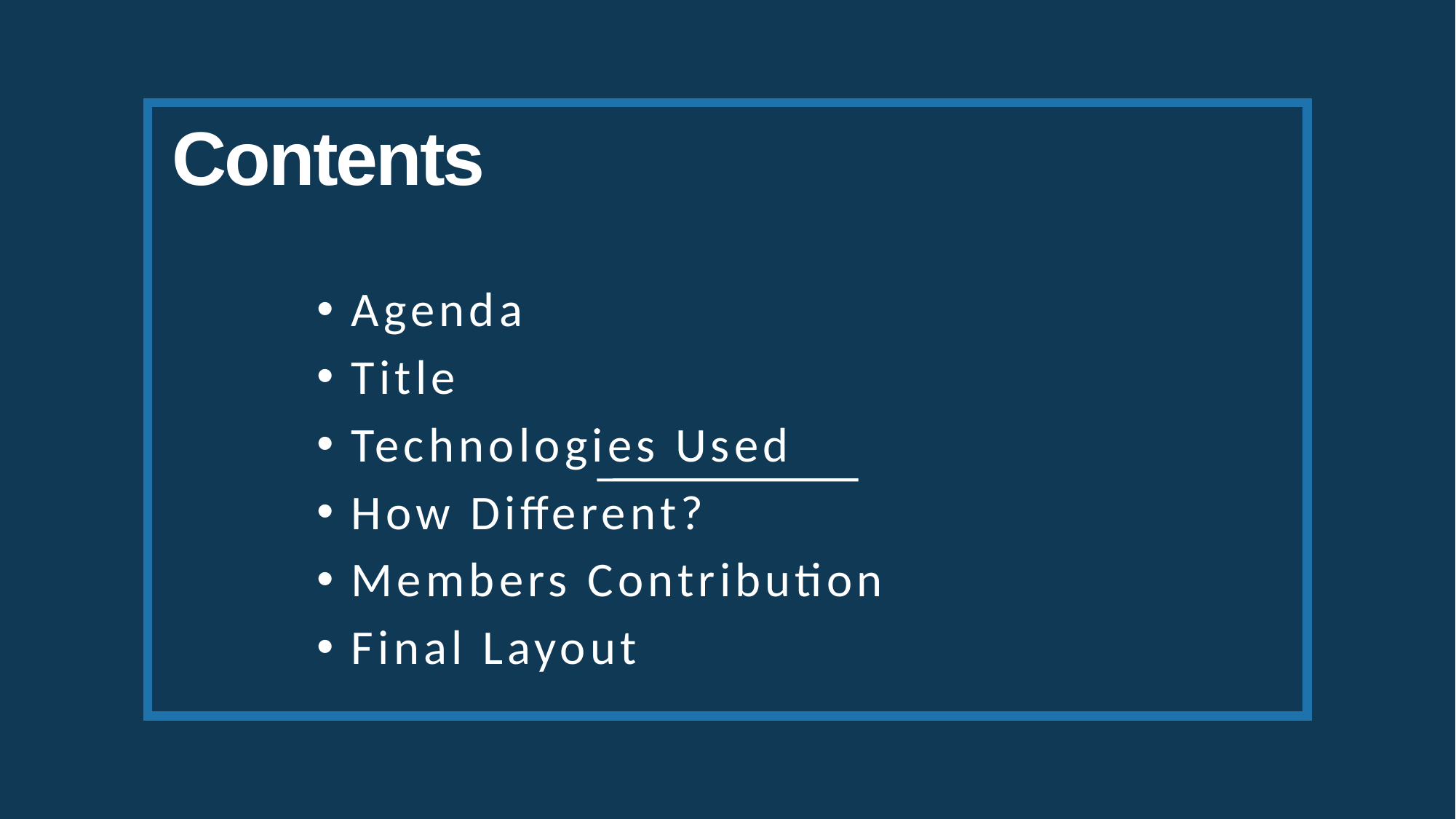

# Contents
Agenda
Title
Technologies Used
How Different?
Members Contribution
Final Layout